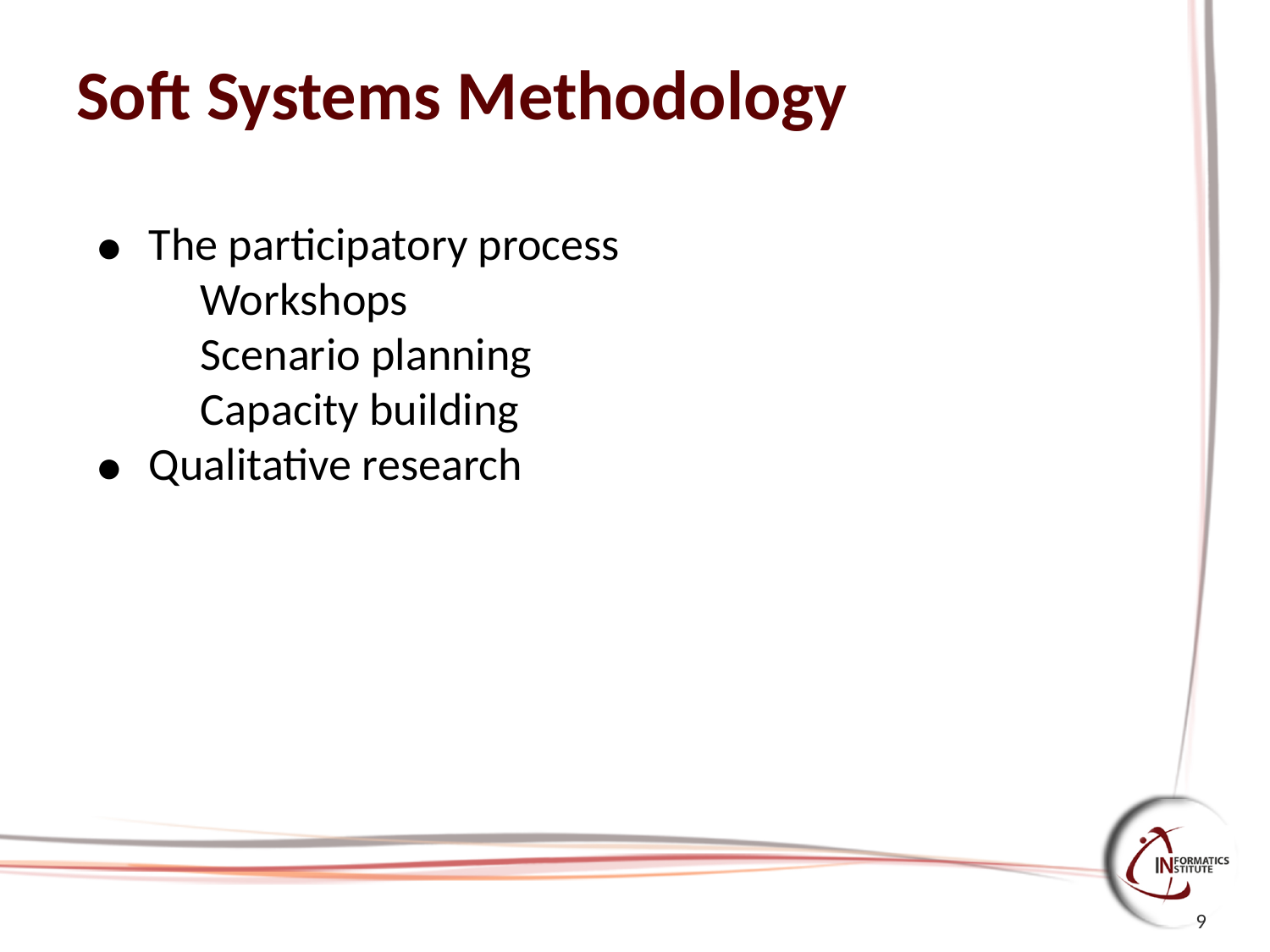

# Soft Systems Methodology
The participatory process
     Workshops
     Scenario planning
     Capacity building
Qualitative research

9